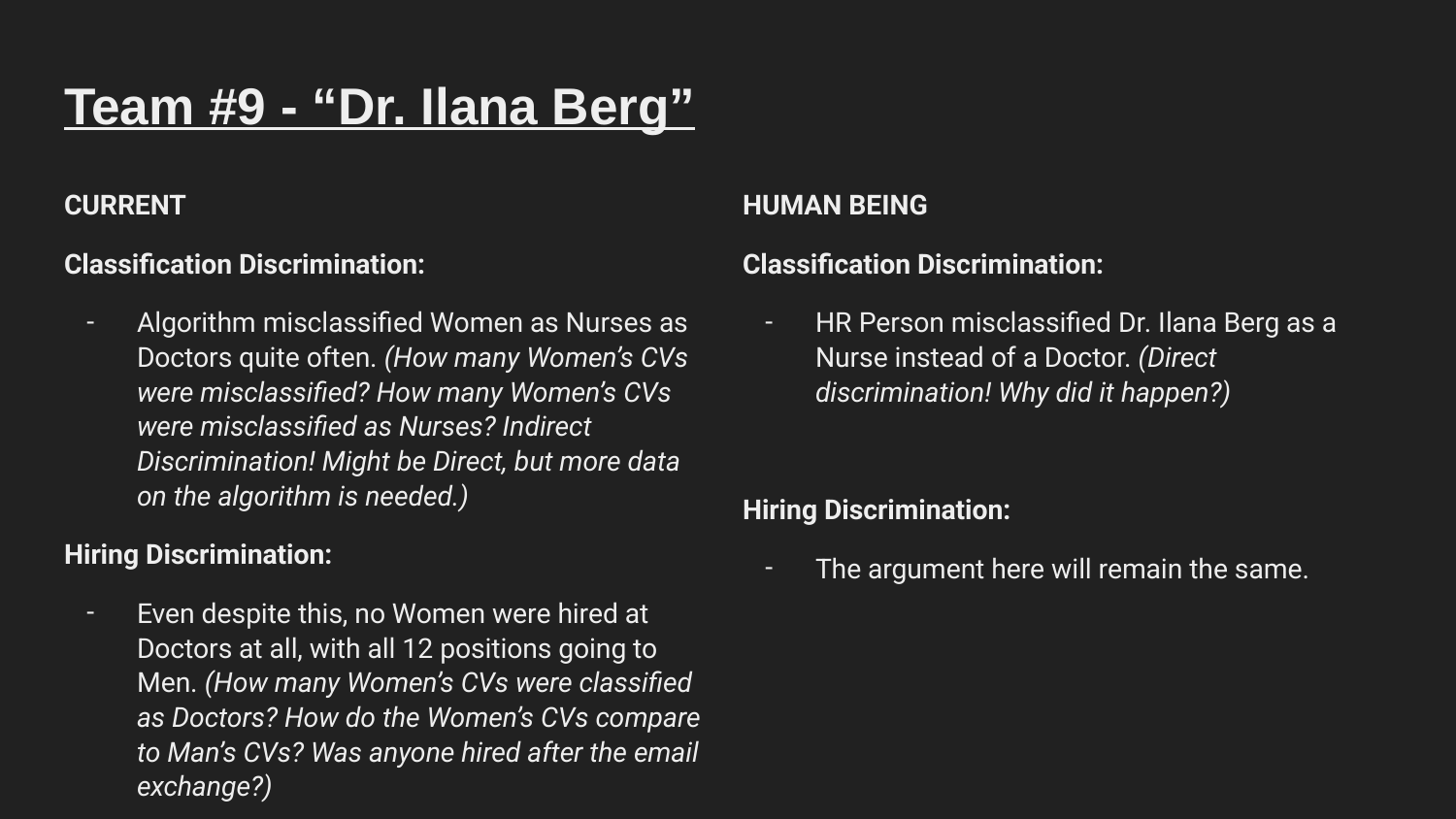

# Team #9 - “Dr. Ilana Berg”
CURRENT
Classification Discrimination:
Algorithm misclassified Women as Nurses as Doctors quite often. (How many Women’s CVs were misclassified? How many Women’s CVs were misclassified as Nurses? Indirect Discrimination! Might be Direct, but more data on the algorithm is needed.)
Hiring Discrimination:
Even despite this, no Women were hired at Doctors at all, with all 12 positions going to Men. (How many Women’s CVs were classified as Doctors? How do the Women’s CVs compare to Man’s CVs? Was anyone hired after the email exchange?)
HUMAN BEING
Classification Discrimination:
HR Person misclassified Dr. Ilana Berg as a Nurse instead of a Doctor. (Direct discrimination! Why did it happen?)

Hiring Discrimination:
The argument here will remain the same.